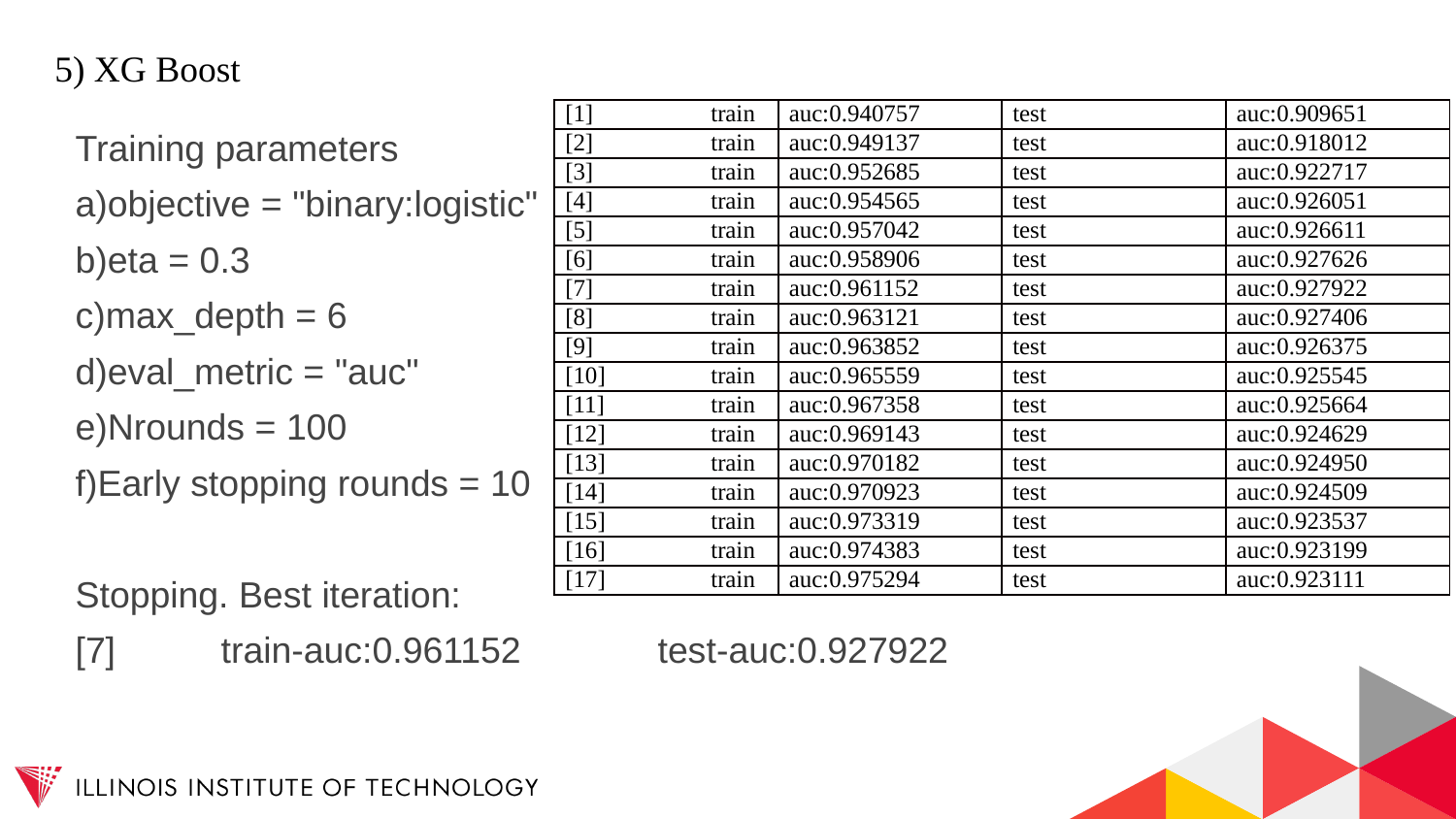

# 5) XG Boost
| [1] train | auc:0.940757 | test | auc:0.909651 |
| --- | --- | --- | --- |
| [2] train | auc:0.949137 | test | auc:0.918012 |
| [3] train | auc:0.952685 | test | auc:0.922717 |
| [4] train | auc:0.954565 | test | auc:0.926051 |
| [5] train | auc:0.957042 | test | auc:0.926611 |
| [6] train | auc:0.958906 | test | auc:0.927626 |
| [7] train | auc:0.961152 | test | auc:0.927922 |
| [8] train | auc:0.963121 | test | auc:0.927406 |
| [9] train | auc:0.963852 | test | auc:0.926375 |
| [10] train | auc:0.965559 | test | auc:0.925545 |
| [11] train | auc:0.967358 | test | auc:0.925664 |
| [12] train | auc:0.969143 | test | auc:0.924629 |
| [13] train | auc:0.970182 | test | auc:0.924950 |
| [14] train | auc:0.970923 | test | auc:0.924509 |
| [15] train | auc:0.973319 | test | auc:0.923537 |
| [16] train | auc:0.974383 | test | auc:0.923199 |
| [17] train | auc:0.975294 | test | auc:0.923111 |
Training parameters
a)objective = "binary:logistic"
b)eta = 0.3
c)max_depth = 6
d)eval_metric = "auc"
e)Nrounds = 100
f)Early stopping rounds = 10

Stopping. Best iteration:
[7]	train-auc:0.961152	test-auc:0.927922
39